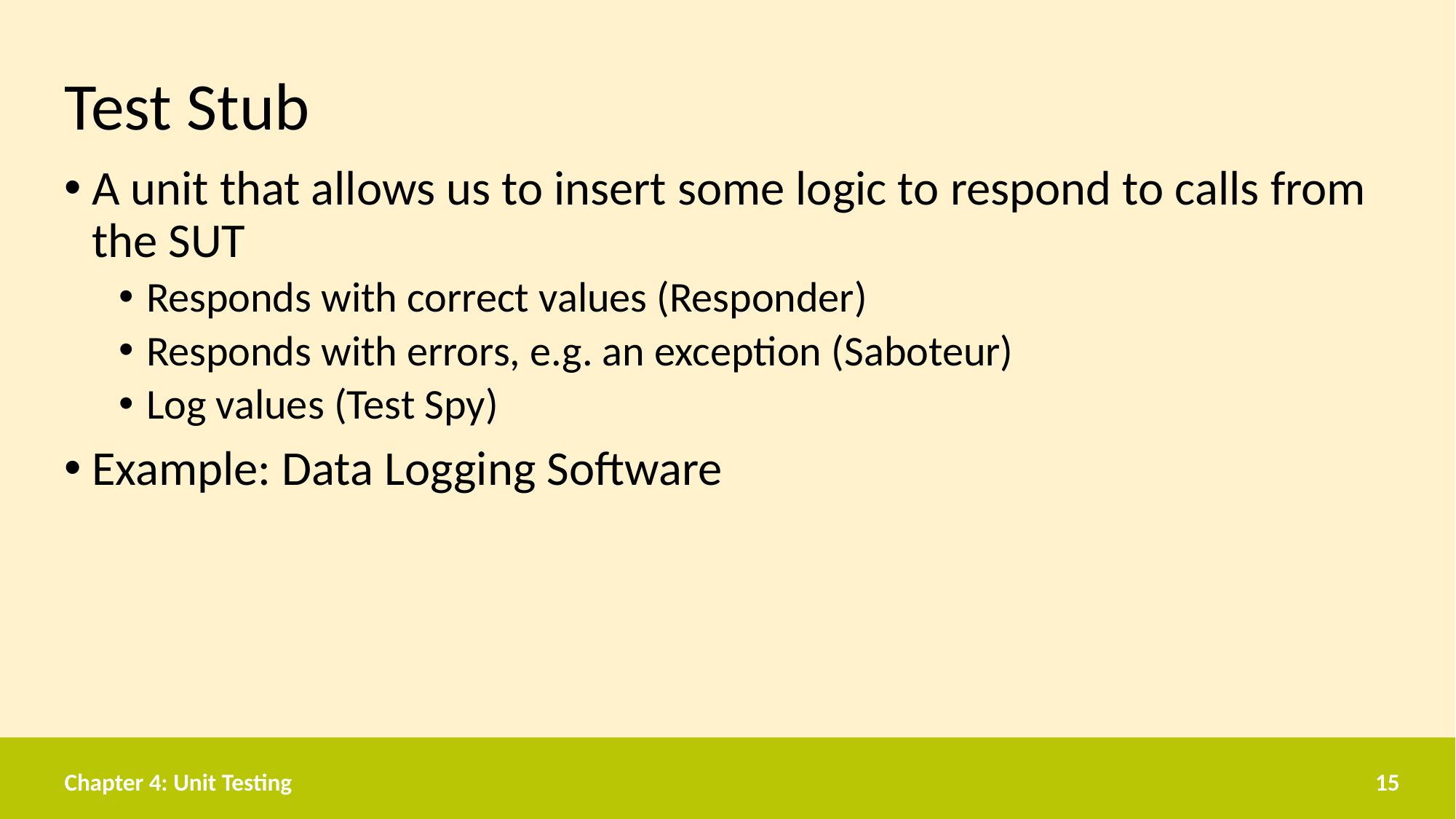

# Test Stub
A unit that allows us to insert some logic to respond to calls from the SUT
Responds with correct values (Responder)
Responds with errors, e.g. an exception (Saboteur)
Log values (Test Spy)
Example: Data Logging Software
Chapter 4: Unit Testing
15